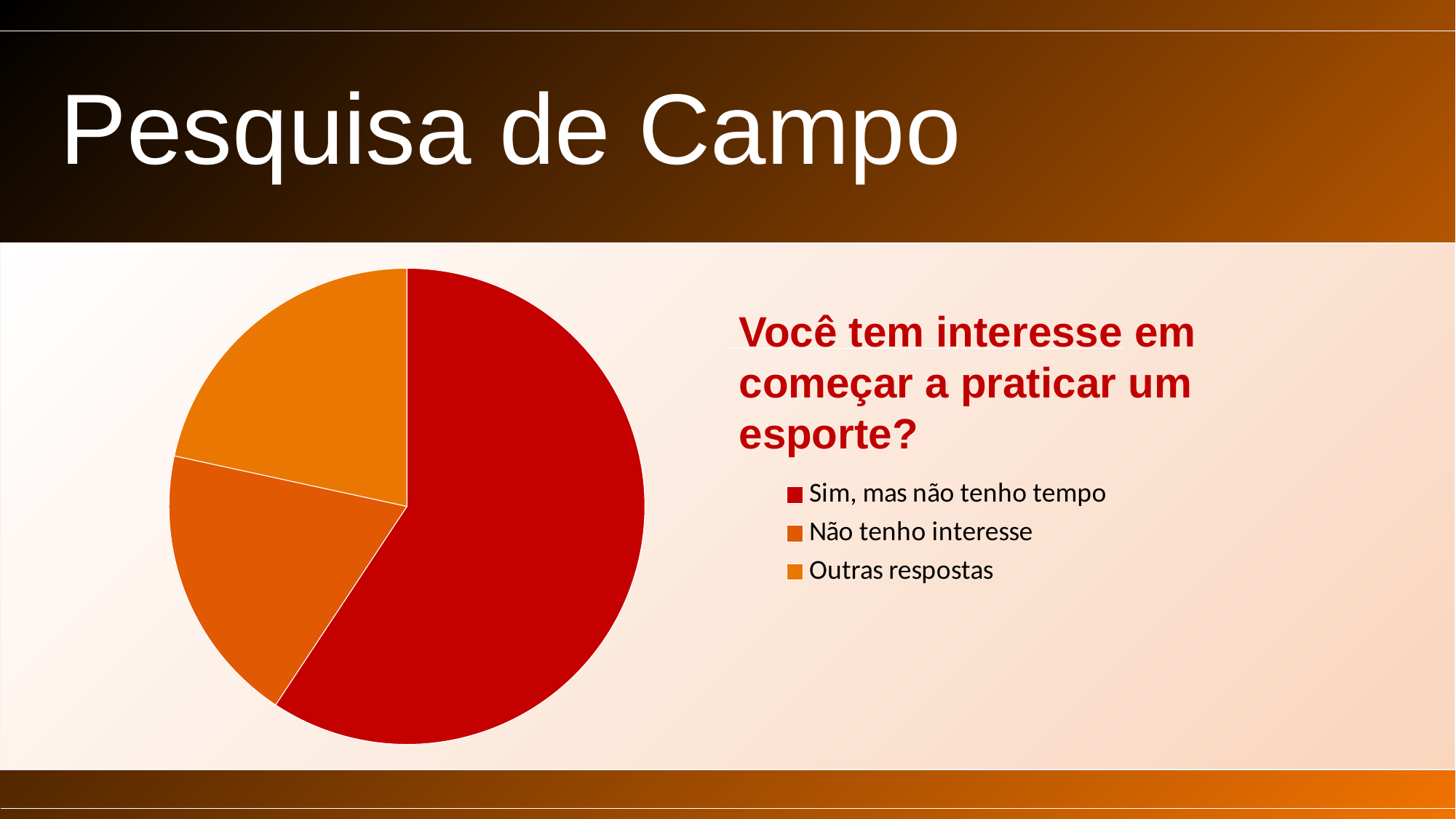

Pesquisa de Campo

### Chart

| Category | Vendas |
|---|---|
| Sim, mas não tenho tempo | 5.93 |
| Não tenho interesse | 1.91 |
| Outras respostas | 2.16 |
Você tem interesse em começar a praticar um esporte?